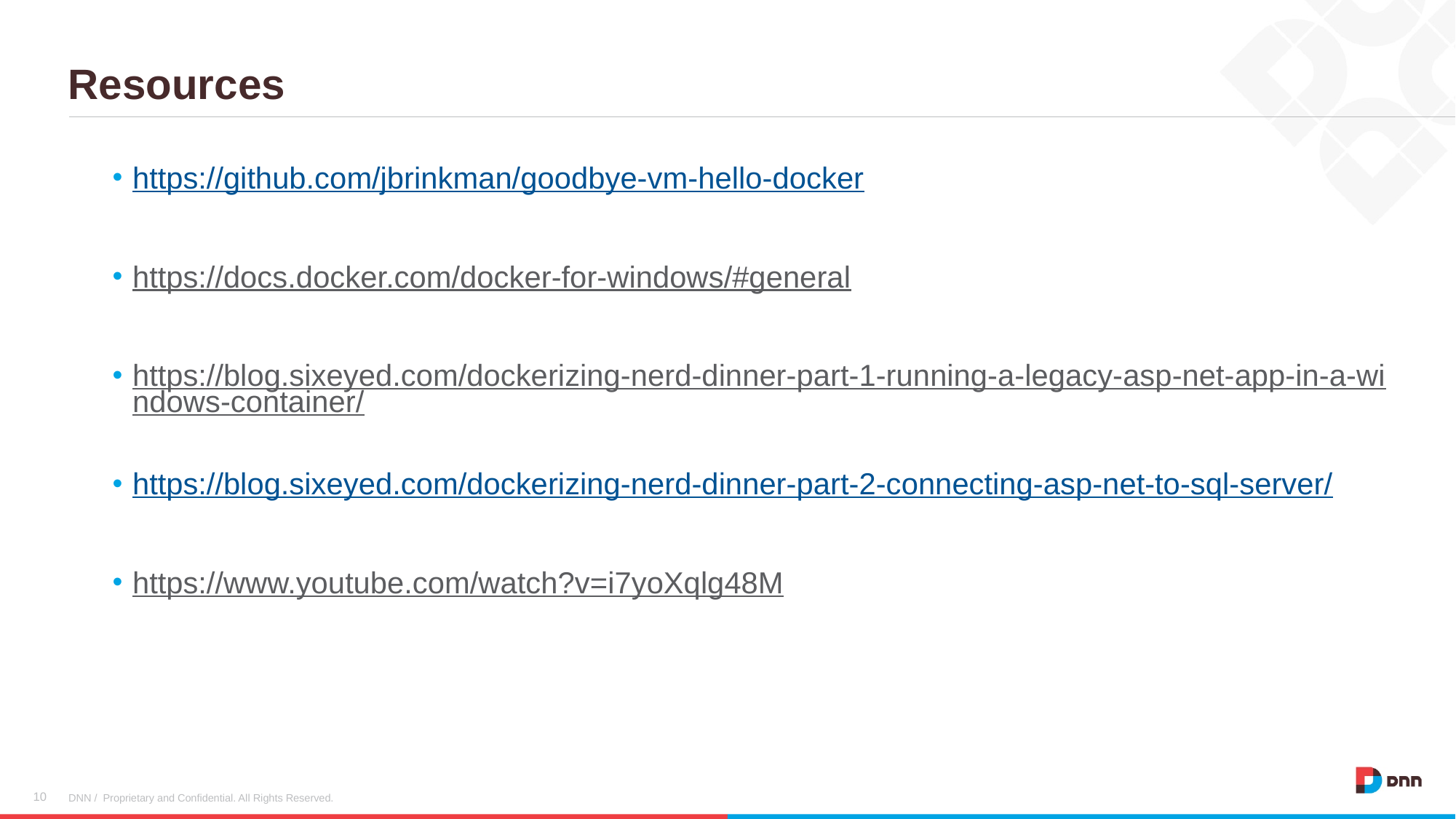

# Resources
https://github.com/jbrinkman/goodbye-vm-hello-docker

https://docs.docker.com/docker-for-windows/#general

https://blog.sixeyed.com/dockerizing-nerd-dinner-part-1-running-a-legacy-asp-net-app-in-a-windows-container/
https://blog.sixeyed.com/dockerizing-nerd-dinner-part-2-connecting-asp-net-to-sql-server/

https://www.youtube.com/watch?v=i7yoXqlg48M
DNN /  Proprietary and Confidential. All Rights Reserved.
10